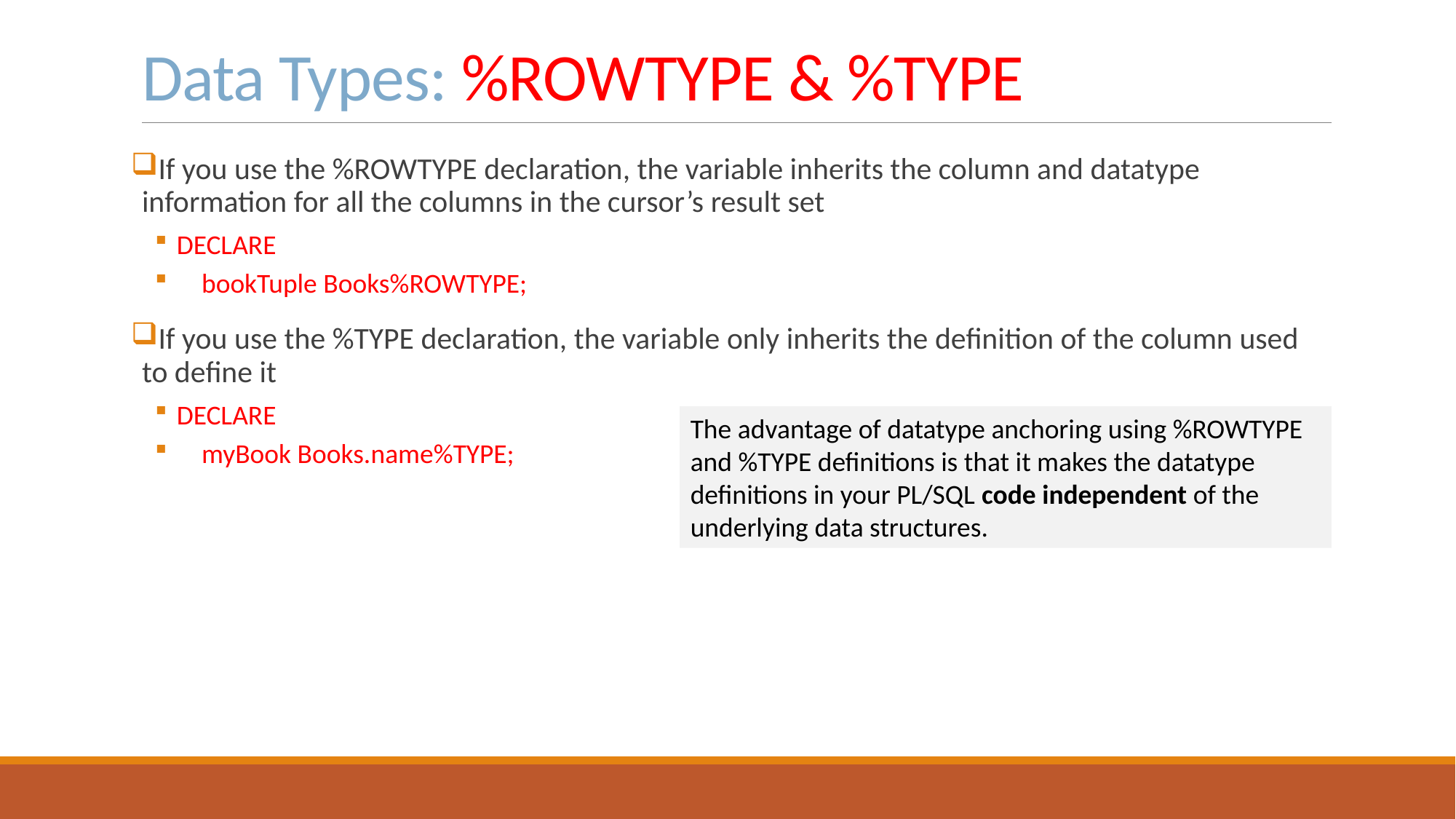

# Data Types: %ROWTYPE & %TYPE
If you use the %ROWTYPE declaration, the variable inherits the column and datatype information for all the columns in the cursor’s result set
DECLARE
    bookTuple Books%ROWTYPE;
If you use the %TYPE declaration, the variable only inherits the definition of the column used to define it
DECLARE
    myBook Books.name%TYPE;

The advantage of datatype anchoring using %ROWTYPE and %TYPE definitions is that it makes the datatype definitions in your PL/SQL code independent of the underlying data structures.